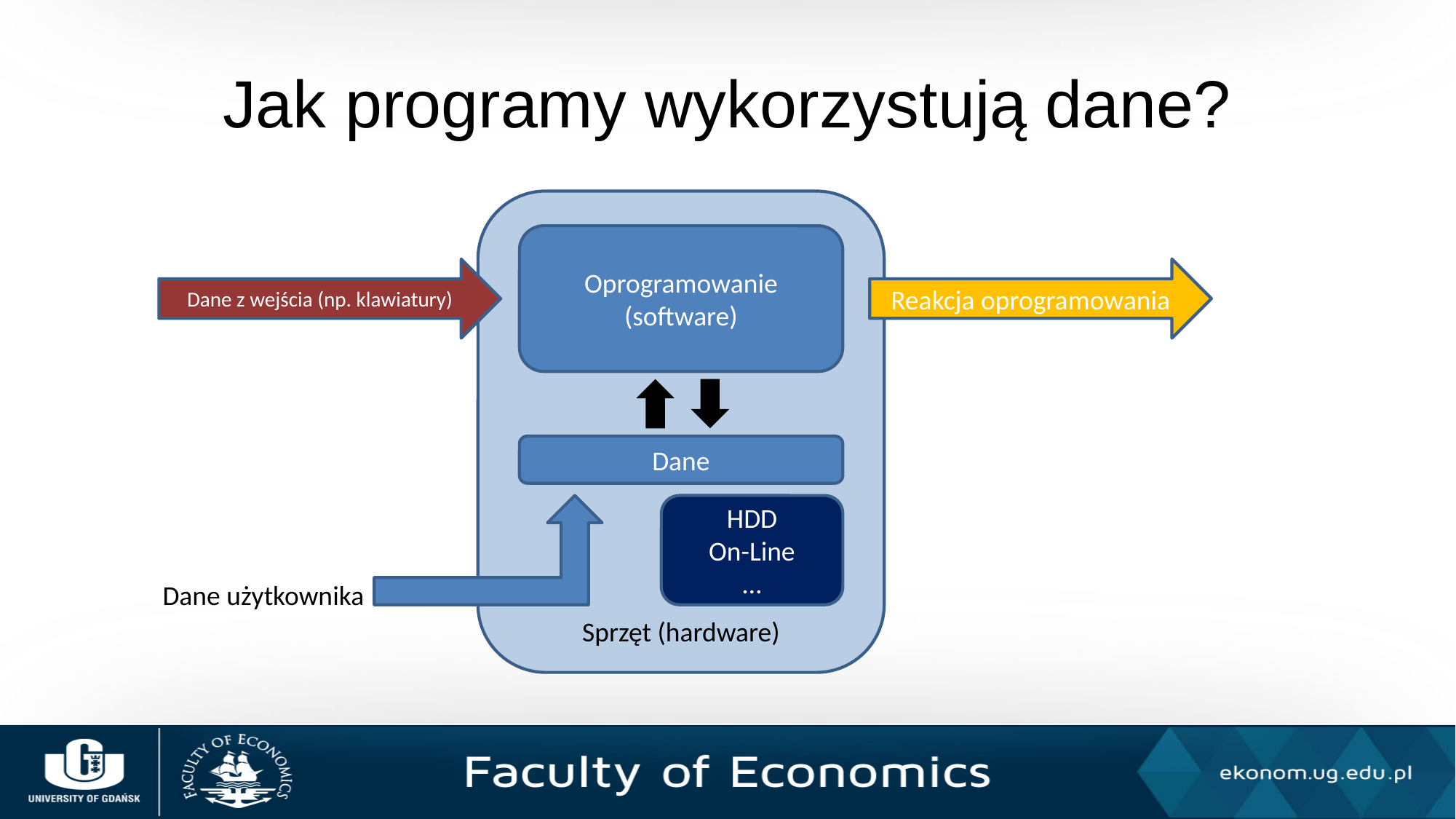

# Jak programy wykorzystują dane?
Sprzęt (hardware)
Oprogramowanie
(software)
Reakcja oprogramowania
Dane z wejścia (np. klawiatury)

Dane

HDD
On-Line
…
Dane użytkownika